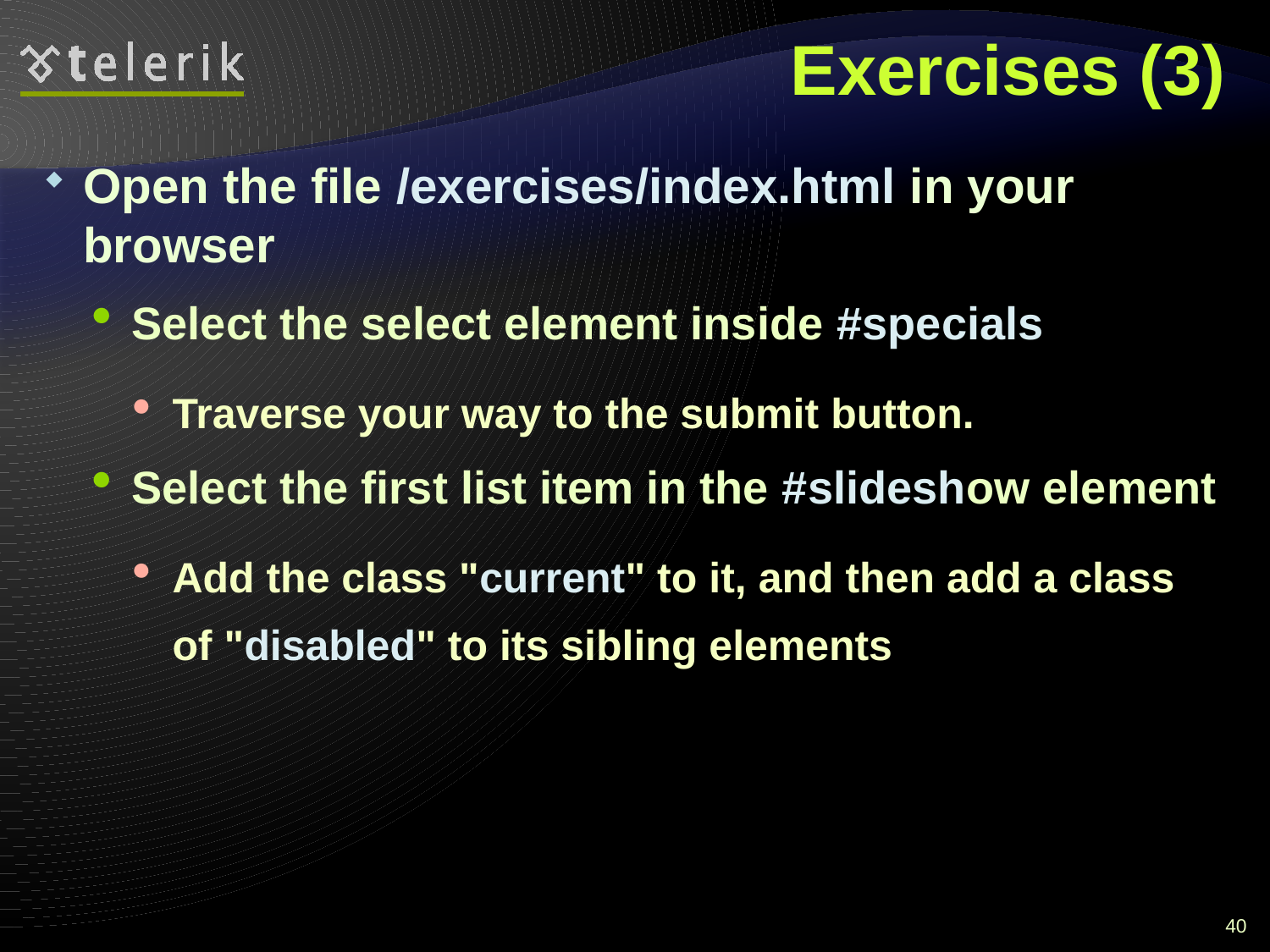

# Exercises (3)
Open the file /exercises/index.html in your browser
Select the select element inside #specials
Traverse your way to the submit button.
Select the first list item in the #slideshow element
Add the class "current" to it, and then add a class of "disabled" to its sibling elements
40